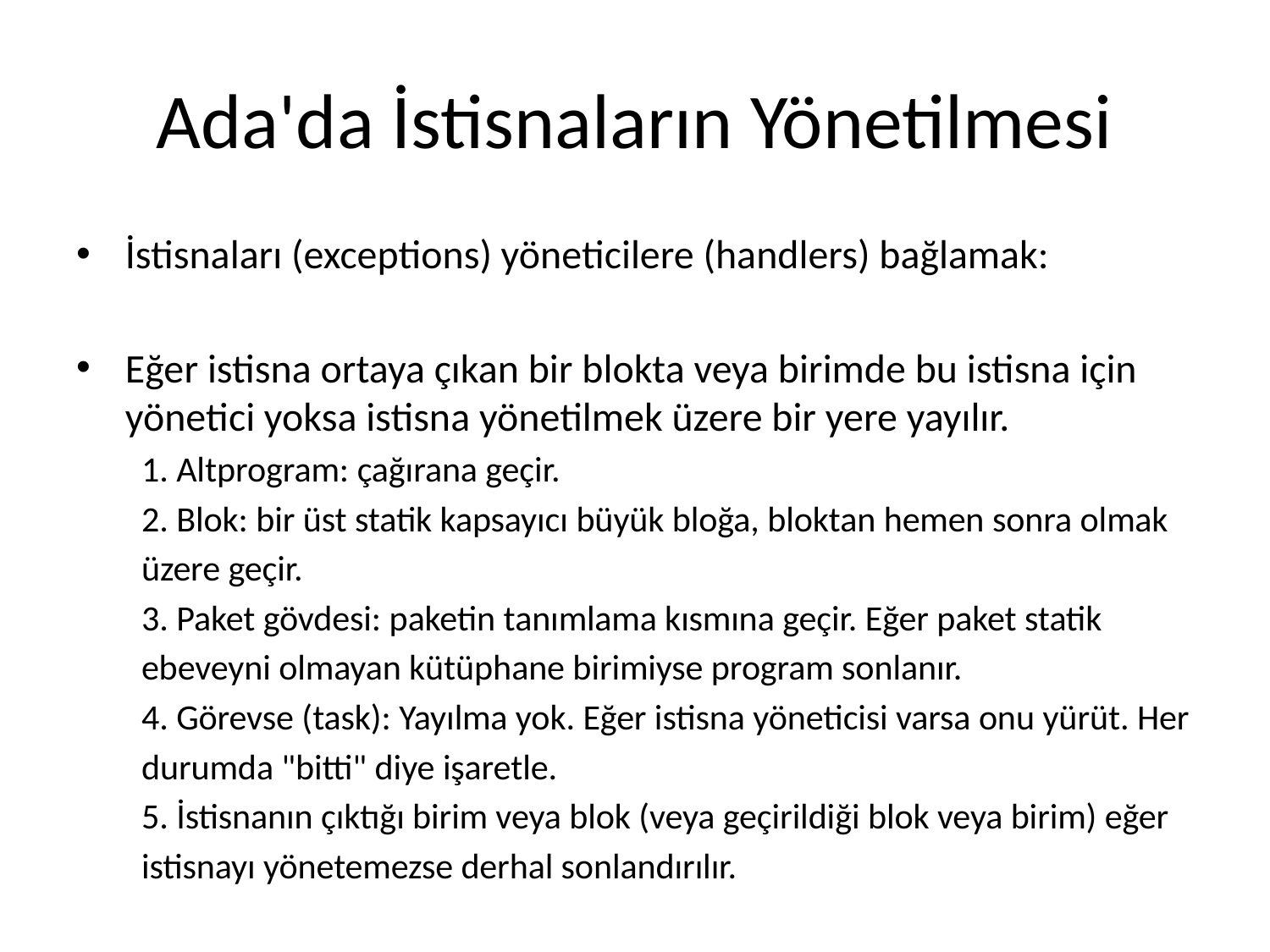

# Ada'da İstisnaların Yönetilmesi
İstisnaları (exceptions) yöneticilere (handlers) bağlamak:

Eğer istisna ortaya çıkan bir blokta veya birimde bu istisna için yönetici yoksa istisna yönetilmek üzere bir yere yayılır.
1. Altprogram: çağırana geçir.
2. Blok: bir üst statik kapsayıcı büyük bloğa, bloktan hemen sonra olmak
üzere geçir.
3. Paket gövdesi: paketin tanımlama kısmına geçir. Eğer paket statik
ebeveyni olmayan kütüphane birimiyse program sonlanır.
4. Görevse (task): Yayılma yok. Eğer istisna yöneticisi varsa onu yürüt. Her
durumda "bitti" diye işaretle.
5. İstisnanın çıktığı birim veya blok (veya geçirildiği blok veya birim) eğer
istisnayı yönetemezse derhal sonlandırılır.